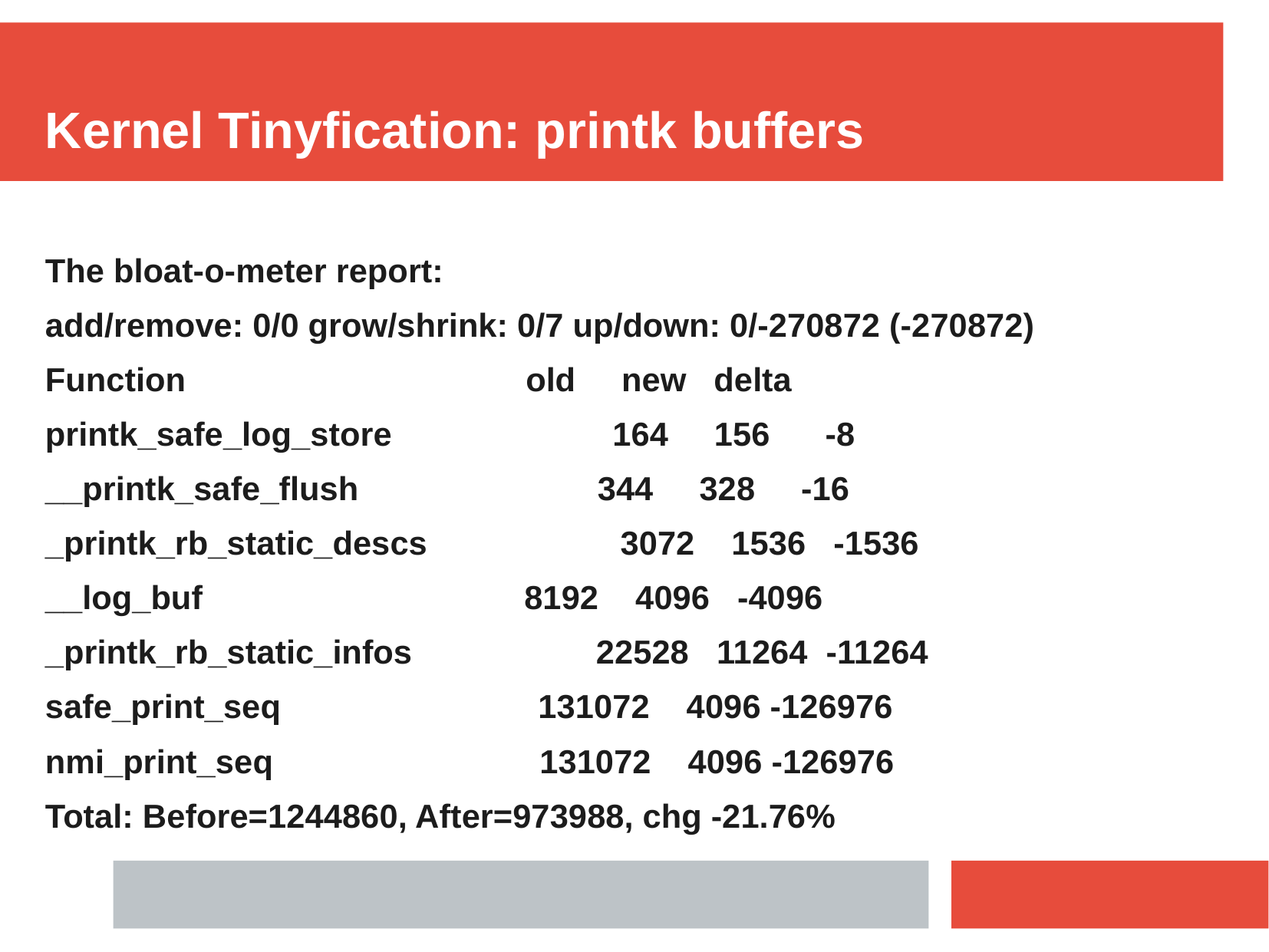

Kernel Tinyfication: printk buffers
The bloat-o-meter report:
add/remove: 0/0 grow/shrink: 0/7 up/down: 0/-270872 (-270872)
Function                                     old     new   delta
printk_safe_log_store                        164     156      -8
__printk_safe_flush                          344     328     -16
_printk_rb_static_descs                     3072    1536   -1536
__log_buf                                   8192    4096   -4096
_printk_rb_static_infos                    22528   11264  -11264
safe_print_seq                            131072    4096 -126976
nmi_print_seq                             131072    4096 -126976
Total: Before=1244860, After=973988, chg -21.76%